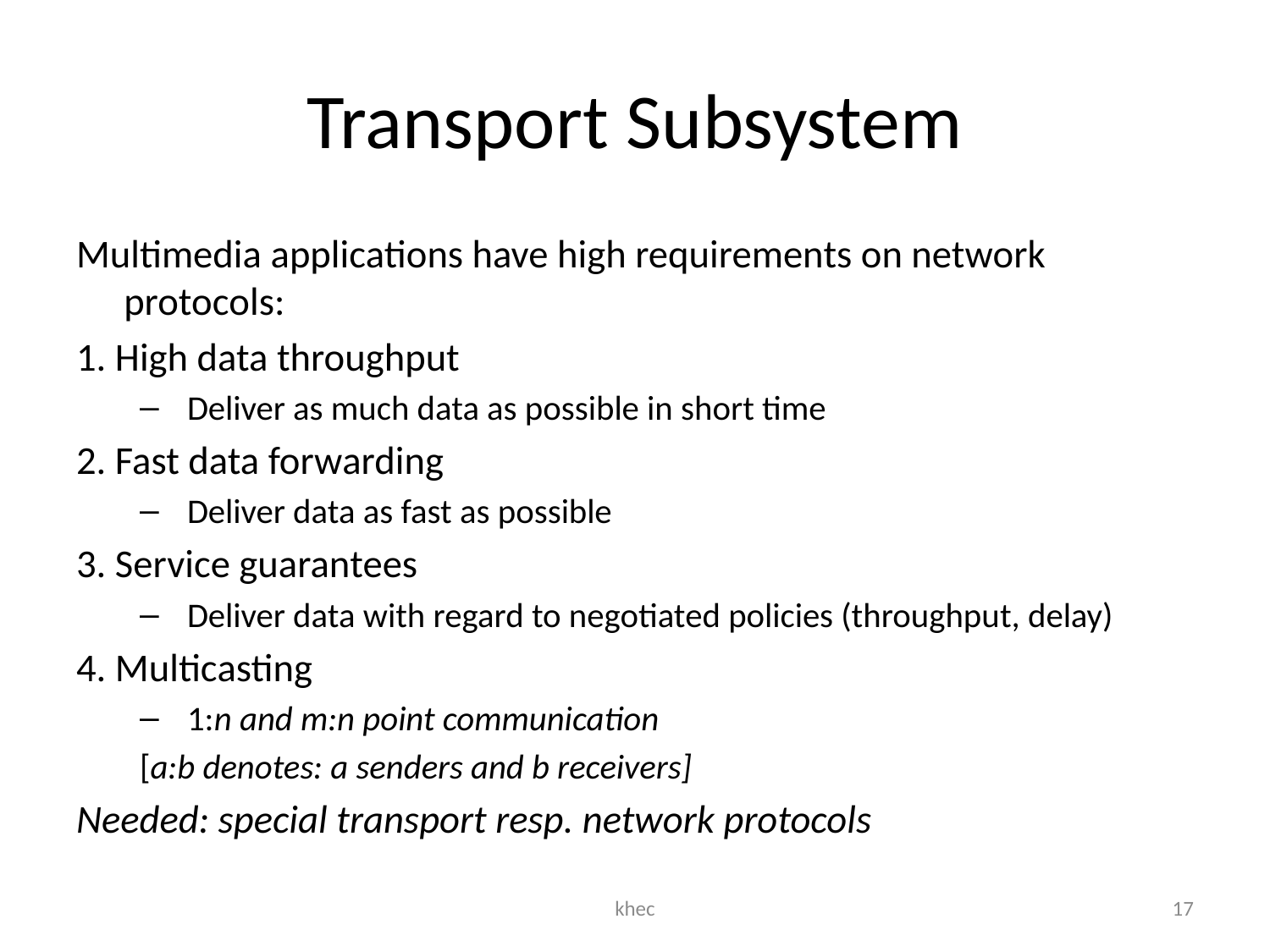

# Transport Subsystem
Multimedia applications have high requirements on network protocols:
1. High data throughput
 Deliver as much data as possible in short time
2. Fast data forwarding
 Deliver data as fast as possible
3. Service guarantees
 Deliver data with regard to negotiated policies (throughput, delay)
4. Multicasting
 1:n and m:n point communication
[a:b denotes: a senders and b receivers]
Needed: special transport resp. network protocols
khec
17